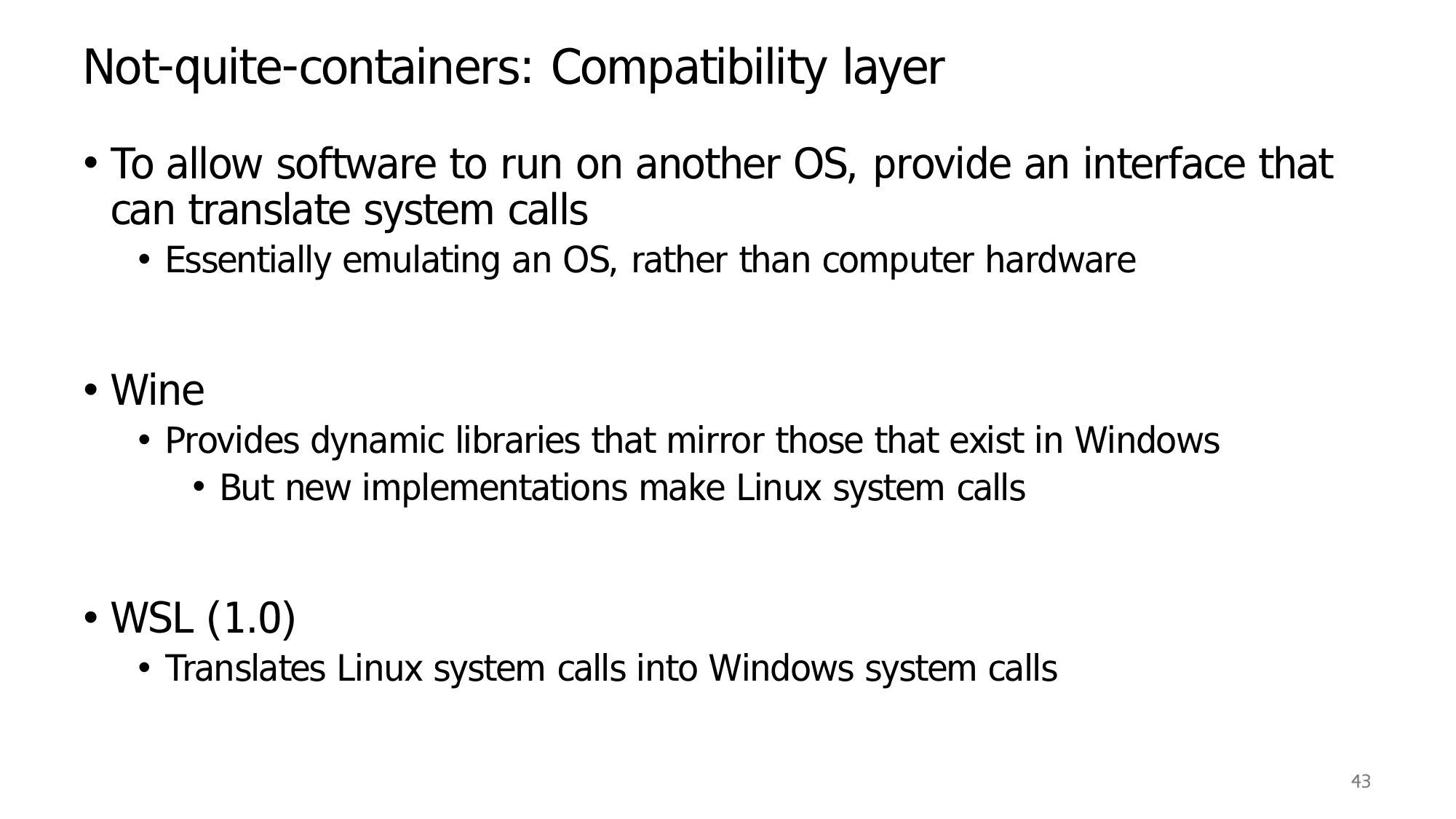

# Not-quite-containers: Compatibility layer
To allow software to run on another OS, provide an interface that can translate system calls
Essentially emulating an OS, rather than computer hardware

Wine
Provides dynamic libraries that mirror those that exist in Windows
But new implementations make Linux system calls

WSL (1.0)
Translates Linux system calls into Windows system calls
43